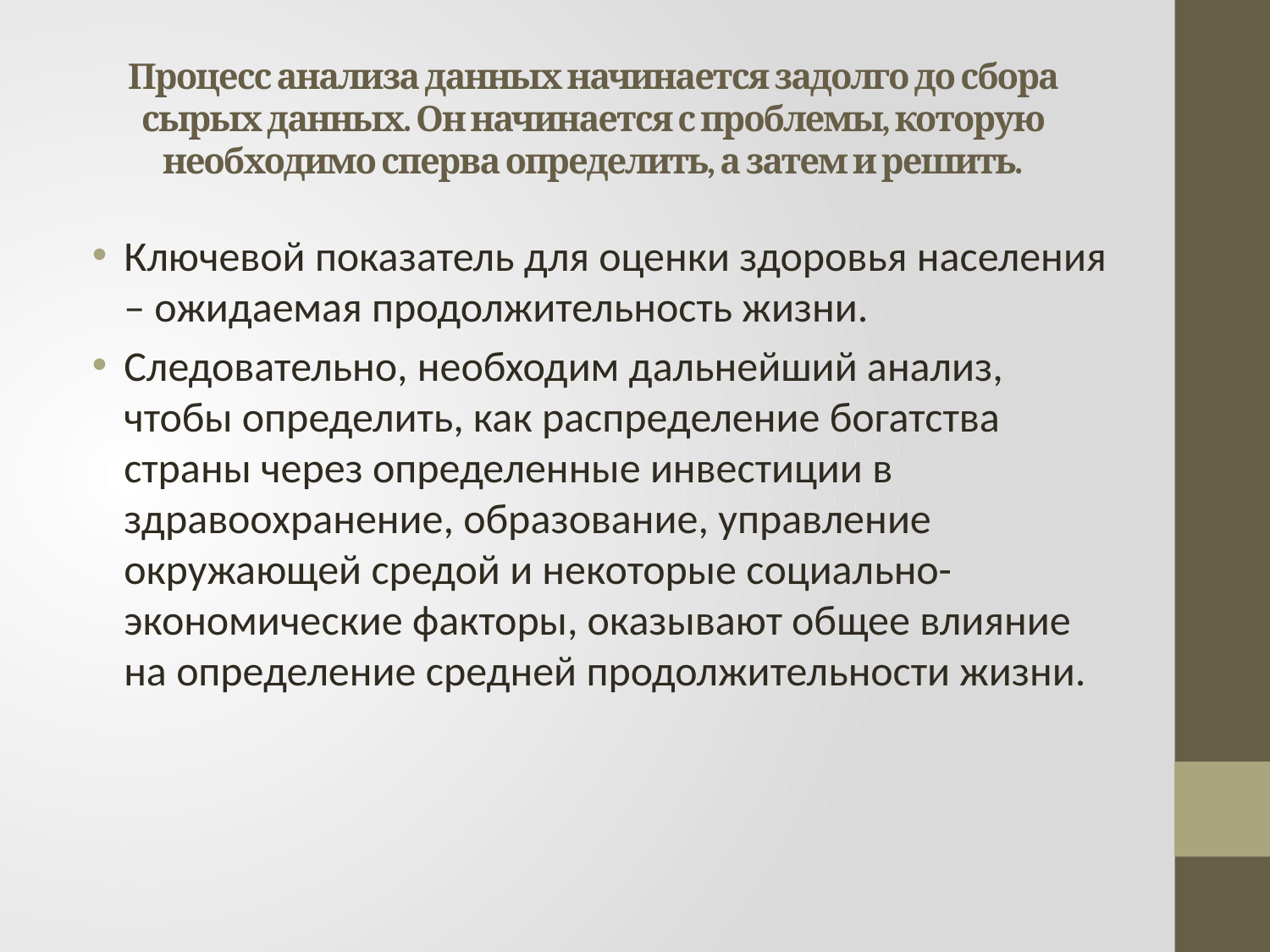

# Процесс анализа данных начинается задолго до сбора сырых данных. Он начинается с проблемы, которую необходимо сперва определить, а затем и решить.
Ключевой показатель для оценки здоровья населения – ожидаемая продолжительность жизни.
Следовательно, необходим дальнейший анализ, чтобы определить, как распределение богатства страны через определенные инвестиции в здравоохранение, образование, управление окружающей средой и некоторые социально-экономические факторы, оказывают общее влияние на определение средней продолжительности жизни.